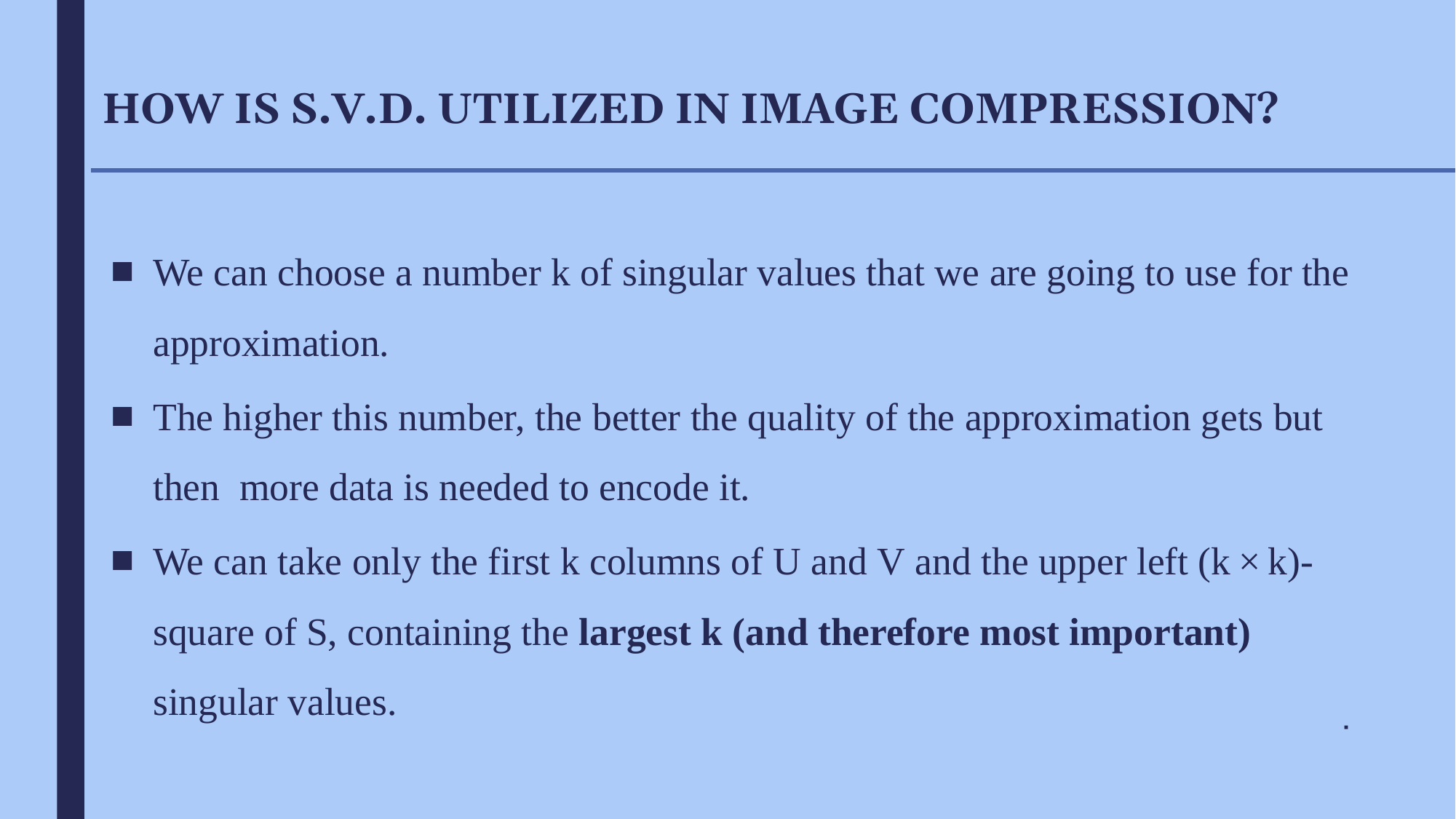

# HOW IS S.V.D. UTILIZED IN IMAGE COMPRESSION?
We can choose a number k of singular values that we are going to use for the approximation.
The higher this number, the better the quality of the approximation gets but then  more data is needed to encode it.
We can take only the first k columns of U and V and the upper left (k × k)-square of S, containing the largest k (and therefore most important) singular values.